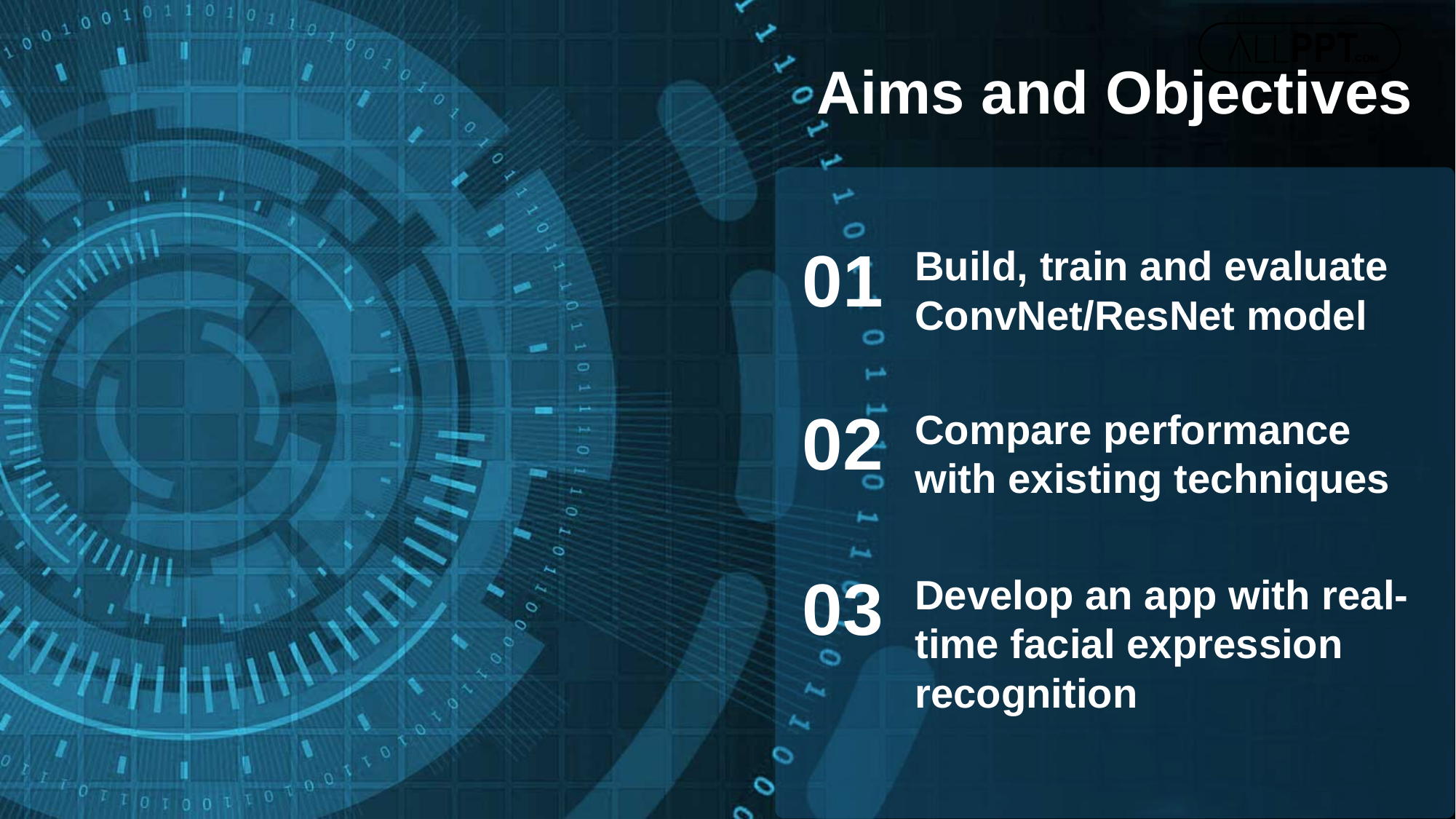

Aims and Objectives

01
Build, train and evaluate ConvNet/ResNet model

02
Compare performance with existing techniques

03
Develop an app with real-time facial expression recognition